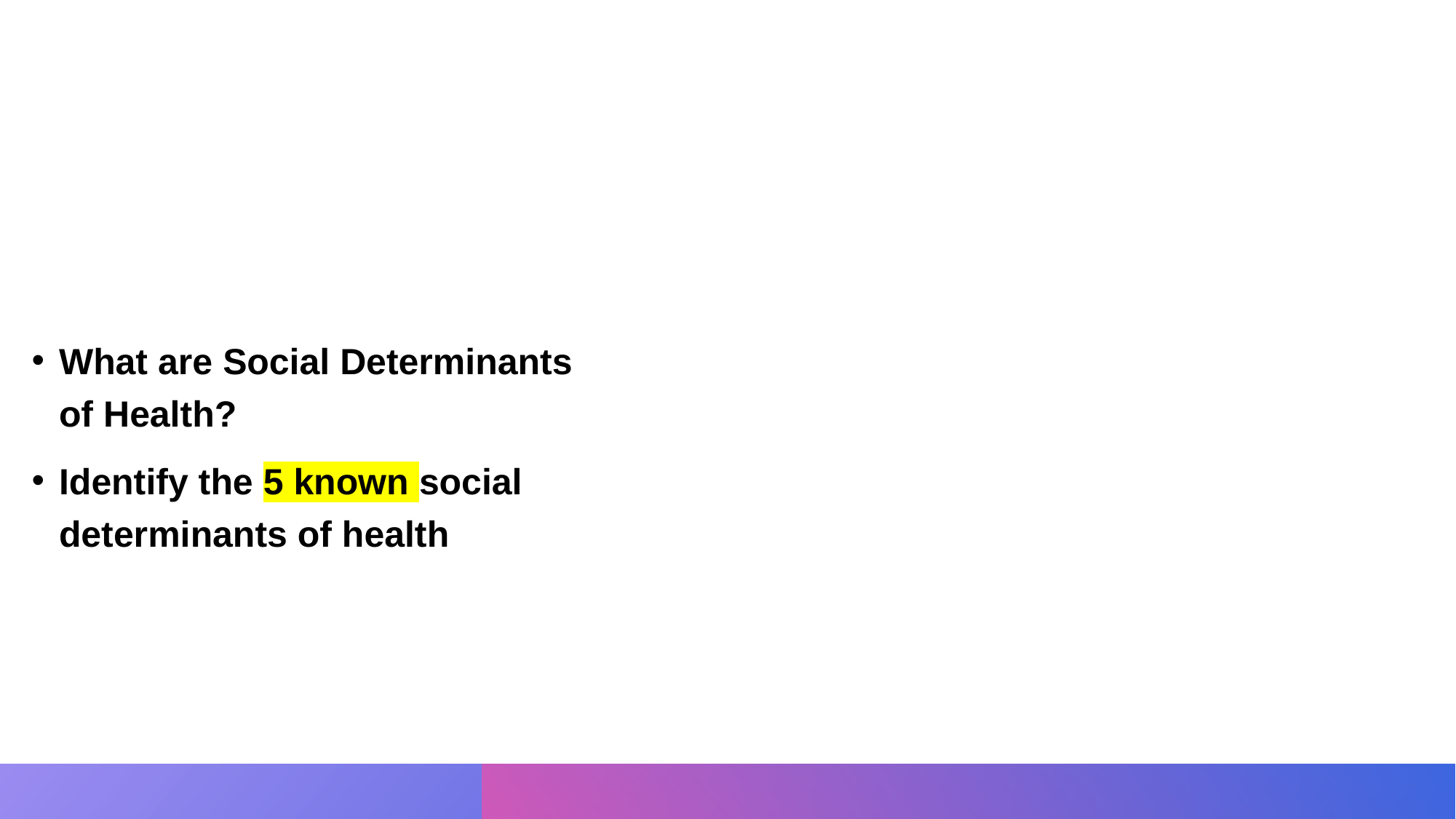

What are Social Determinants of Health?
Identify the 5 known social determinants of health